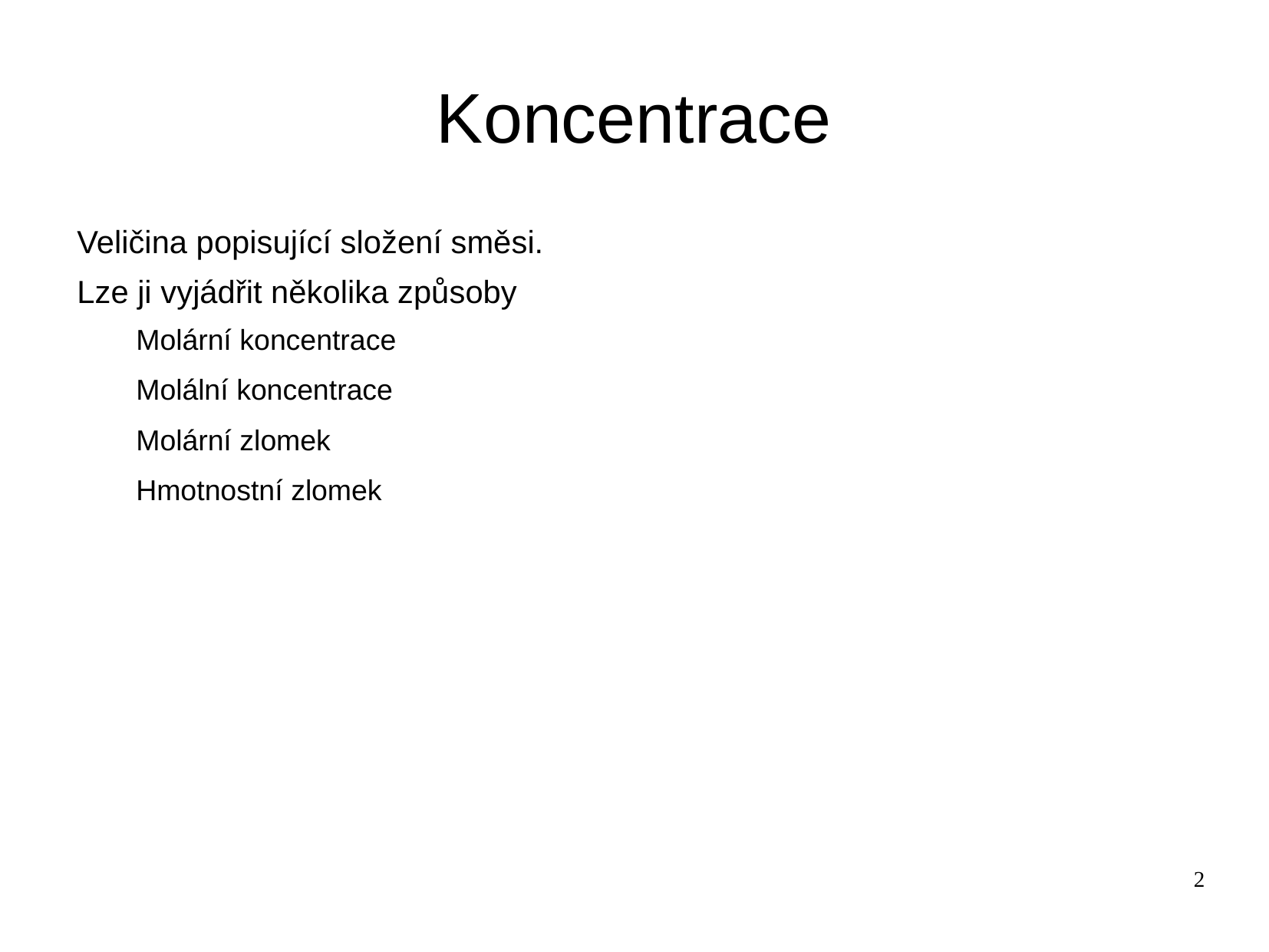

# Koncentrace
Veličina popisující složení směsi.
Lze ji vyjádřit několika způsoby
Molární koncentrace
Molální koncentrace
Molární zlomek
Hmotnostní zlomek
2